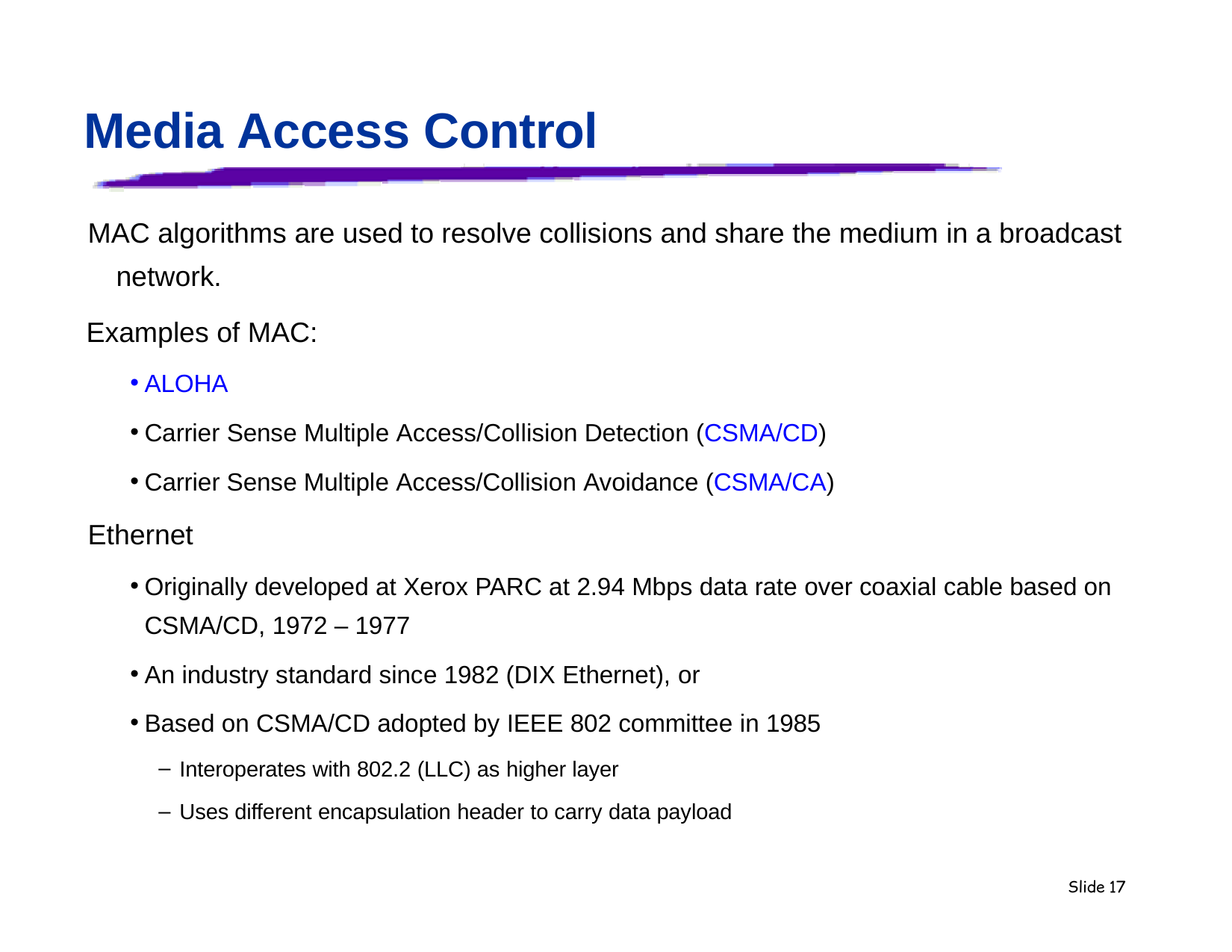

# Media Access Control

MAC algorithms are used to resolve collisions and share the medium in a broadcast network.
Examples of MAC:
ALOHA
Carrier Sense Multiple Access/Collision Detection (CSMA/CD)
Carrier Sense Multiple Access/Collision Avoidance (CSMA/CA)
Ethernet
Originally developed at Xerox PARC at 2.94 Mbps data rate over coaxial cable based on CSMA/CD, 1972 – 1977
An industry standard since 1982 (DIX Ethernet), or
Based on CSMA/CD adopted by IEEE 802 committee in 1985
Interoperates with 802.2 (LLC) as higher layer
Uses different encapsulation header to carry data payload

Slide 17